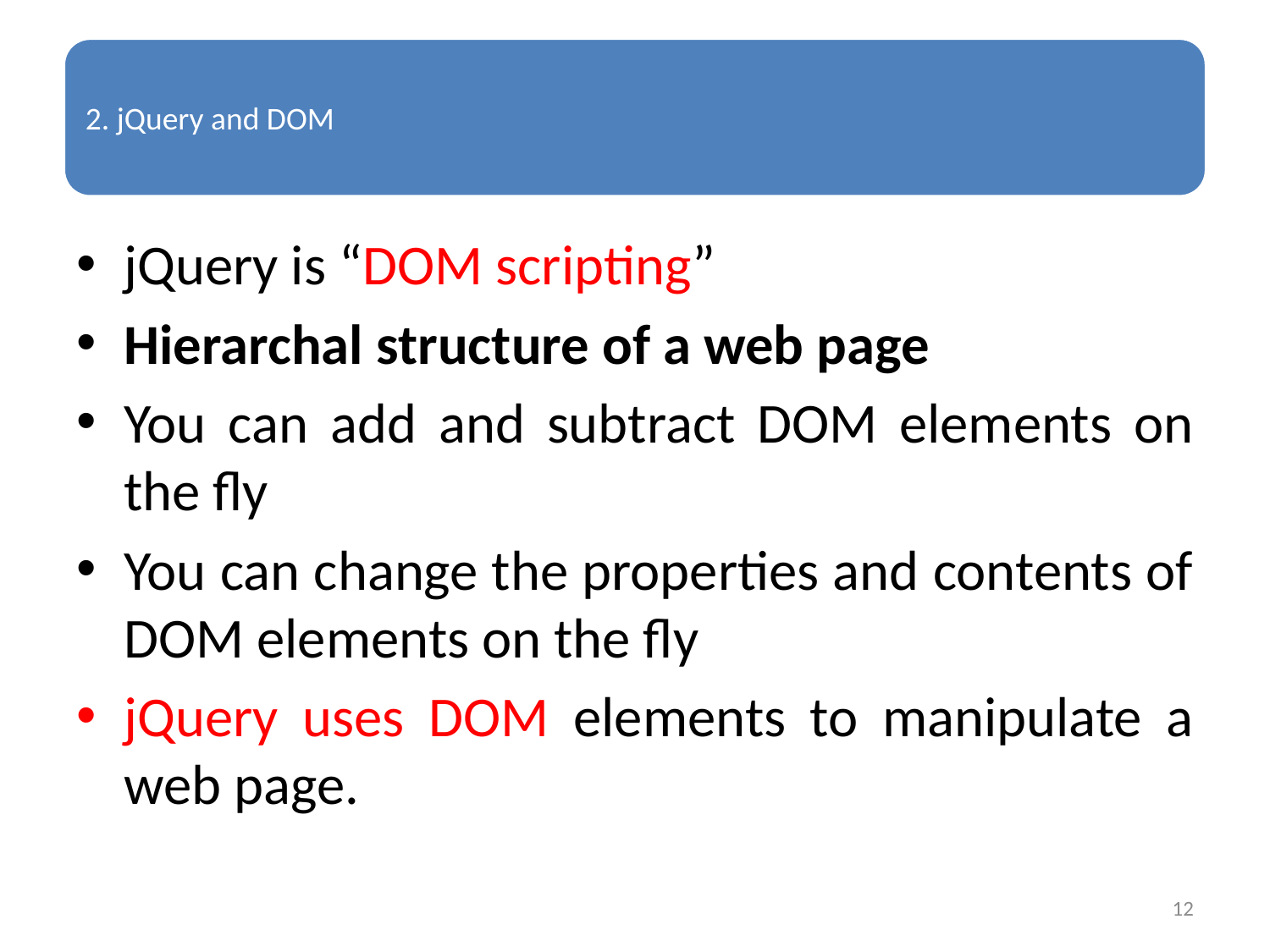

2. jQuery and DOM
jQuery is “DOM scripting”
Hierarchal structure of a web page
You can add and subtract DOM elements on the fly
You can change the properties and contents of DOM elements on the fly
jQuery uses DOM elements to manipulate a web page.
12